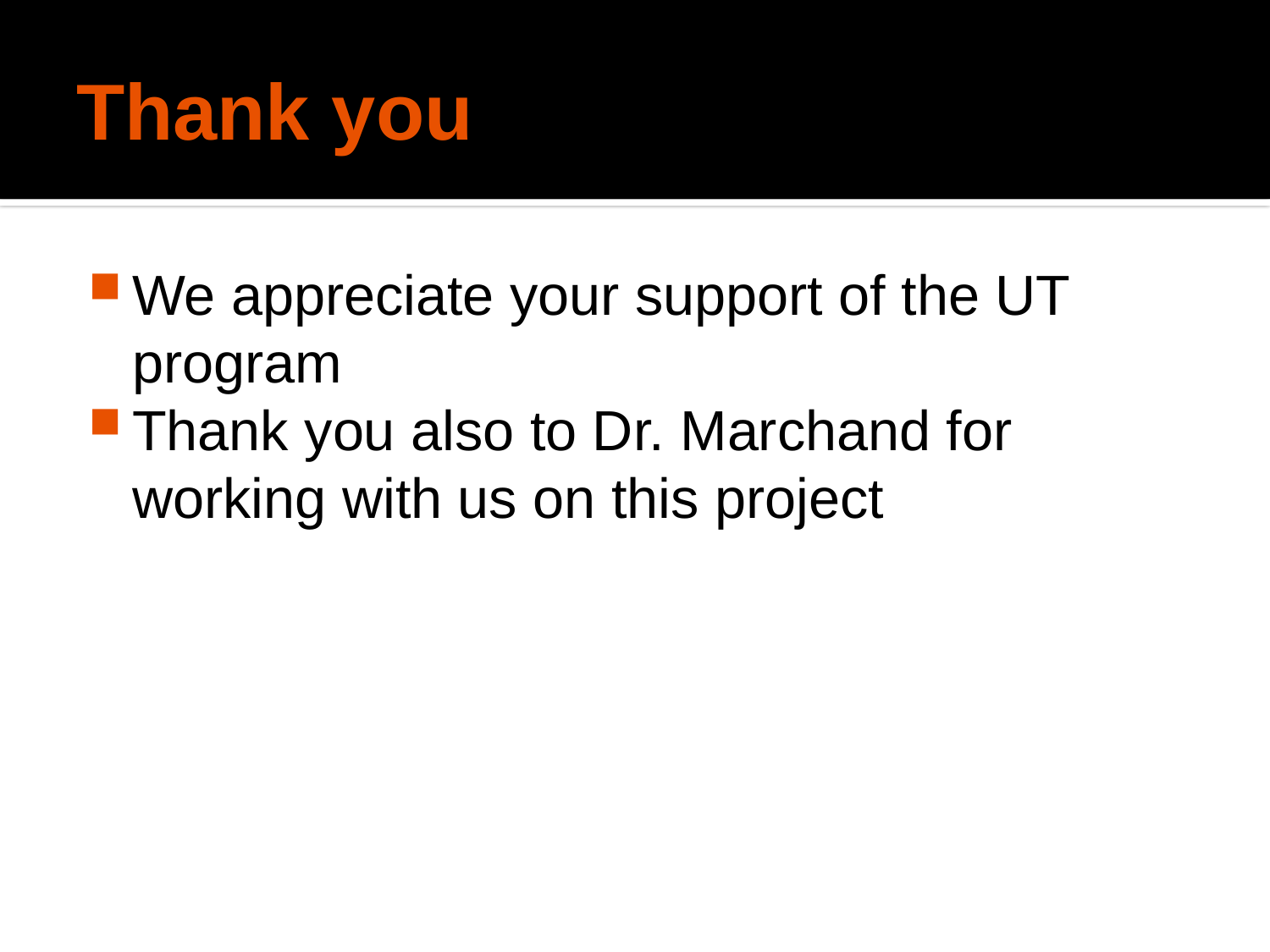

# Thank you
We appreciate your support of the UT program
Thank you also to Dr. Marchand for working with us on this project